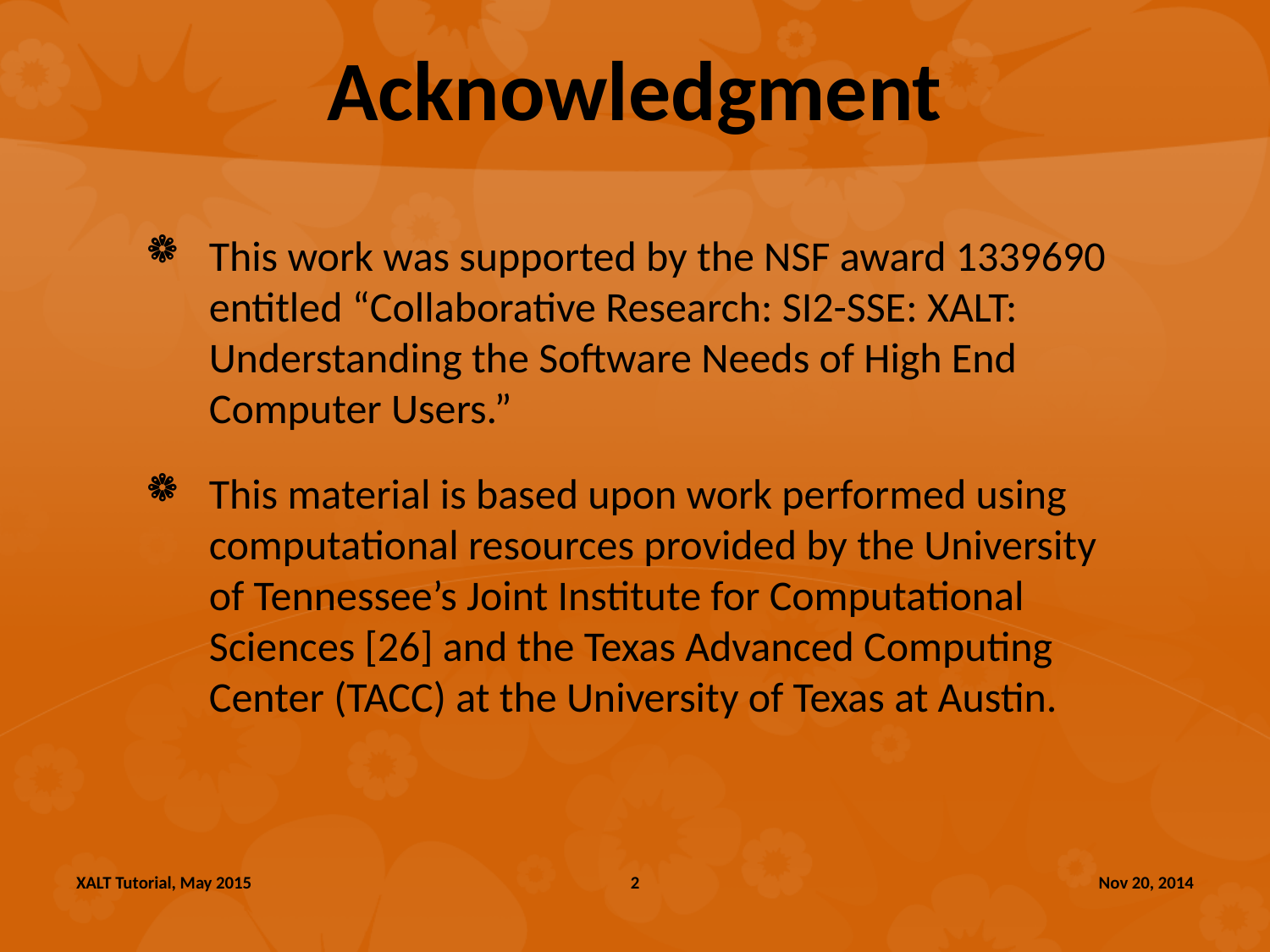

# Acknowledgment
This work was supported by the NSF award 1339690 entitled “Collaborative Research: SI2-SSE: XALT: Understanding the Software Needs of High End Computer Users.”
This material is based upon work performed using computational resources provided by the University of Tennessee’s Joint Institute for Computational Sciences [26] and the Texas Advanced Computing Center (TACC) at the University of Texas at Austin.

XALT Tutorial, May 2015
2
Nov 20, 2014